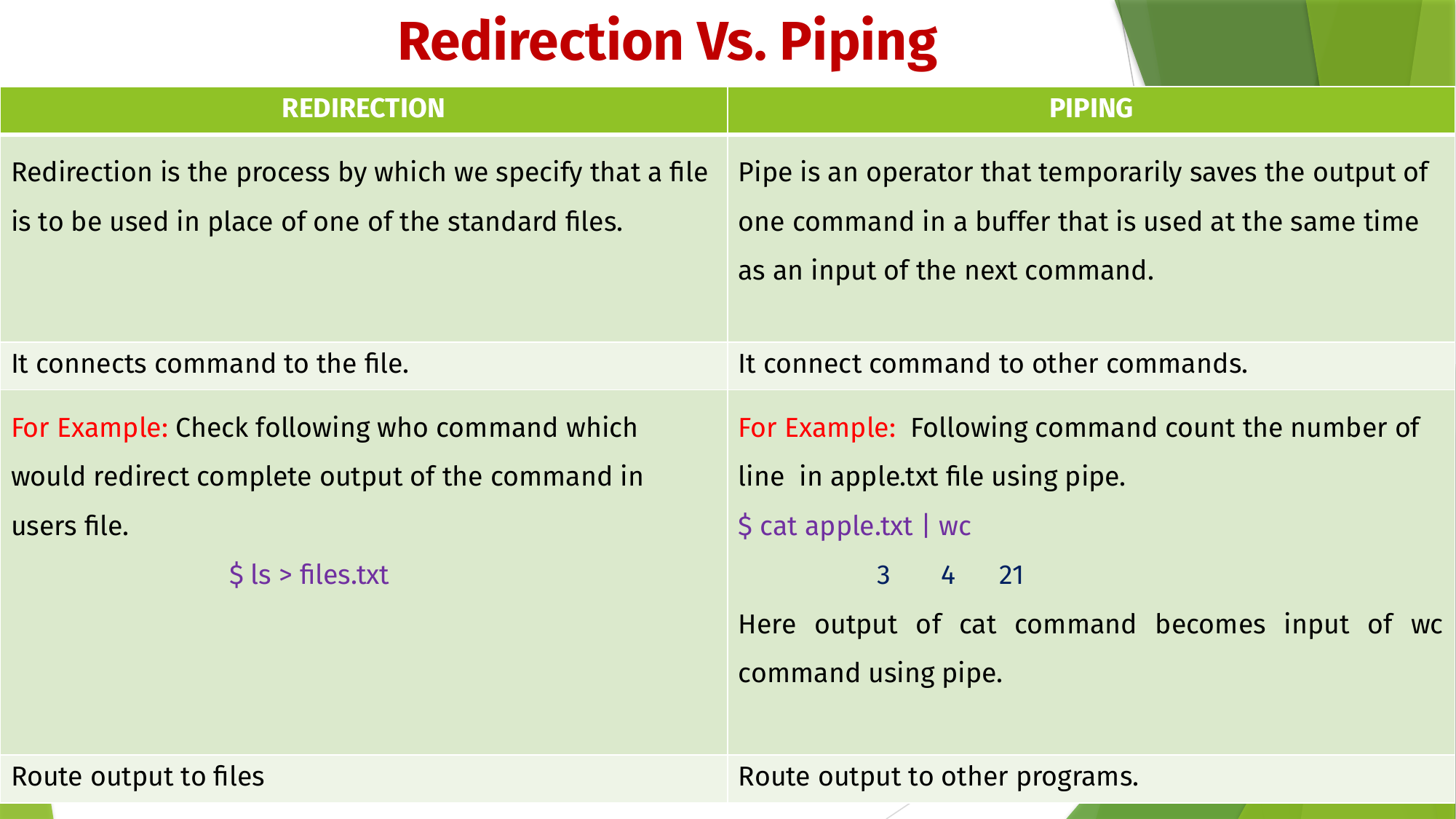

# Redirection Vs. Piping
| REDIRECTION | PIPING |
| --- | --- |
| Redirection is the process by which we specify that a file is to be used in place of one of the standard files. | Pipe is an operator that temporarily saves the output of one command in a buffer that is used at the same time as an input of the next command. |
| It connects command to the file. | It connect command to other commands. |
| For Example: Check following who command which would redirect complete output of the command in users file. $ ls > files.txt | For Example: Following command count the number of line in apple.txt file using pipe. $ cat apple.txt | wc 3 4 21 Here output of cat command becomes input of wc command using pipe. |
| Route output to files | Route output to other programs. |